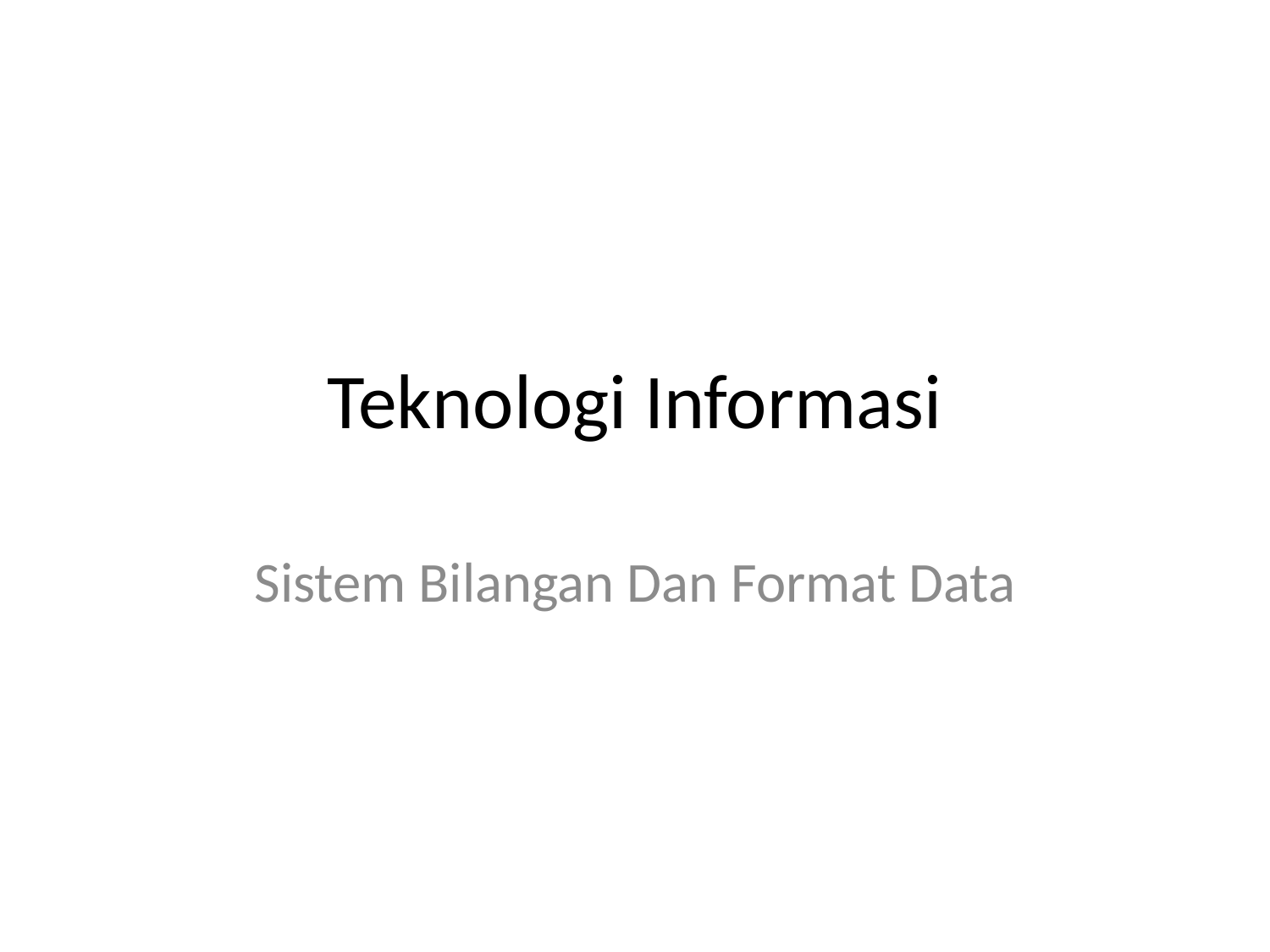

# Teknologi Informasi
Sistem Bilangan Dan Format Data